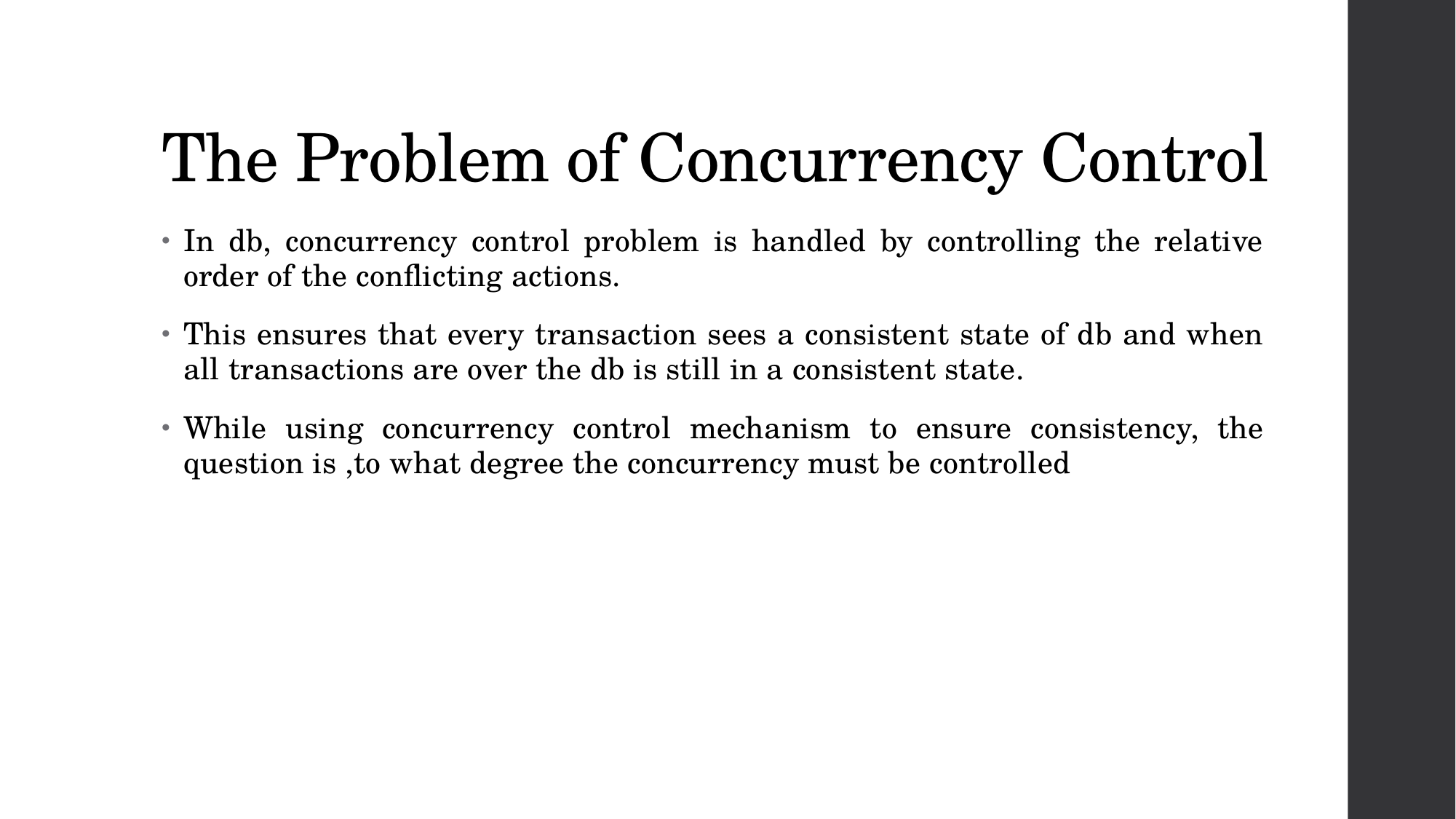

# The Problem of Concurrency Control
In db, concurrency control problem is handled by controlling the relative order of the conflicting actions.
This ensures that every transaction sees a consistent state of db and when all transactions are over the db is still in a consistent state.
While using concurrency control mechanism to ensure consistency, the question is ,to what degree the concurrency must be controlled